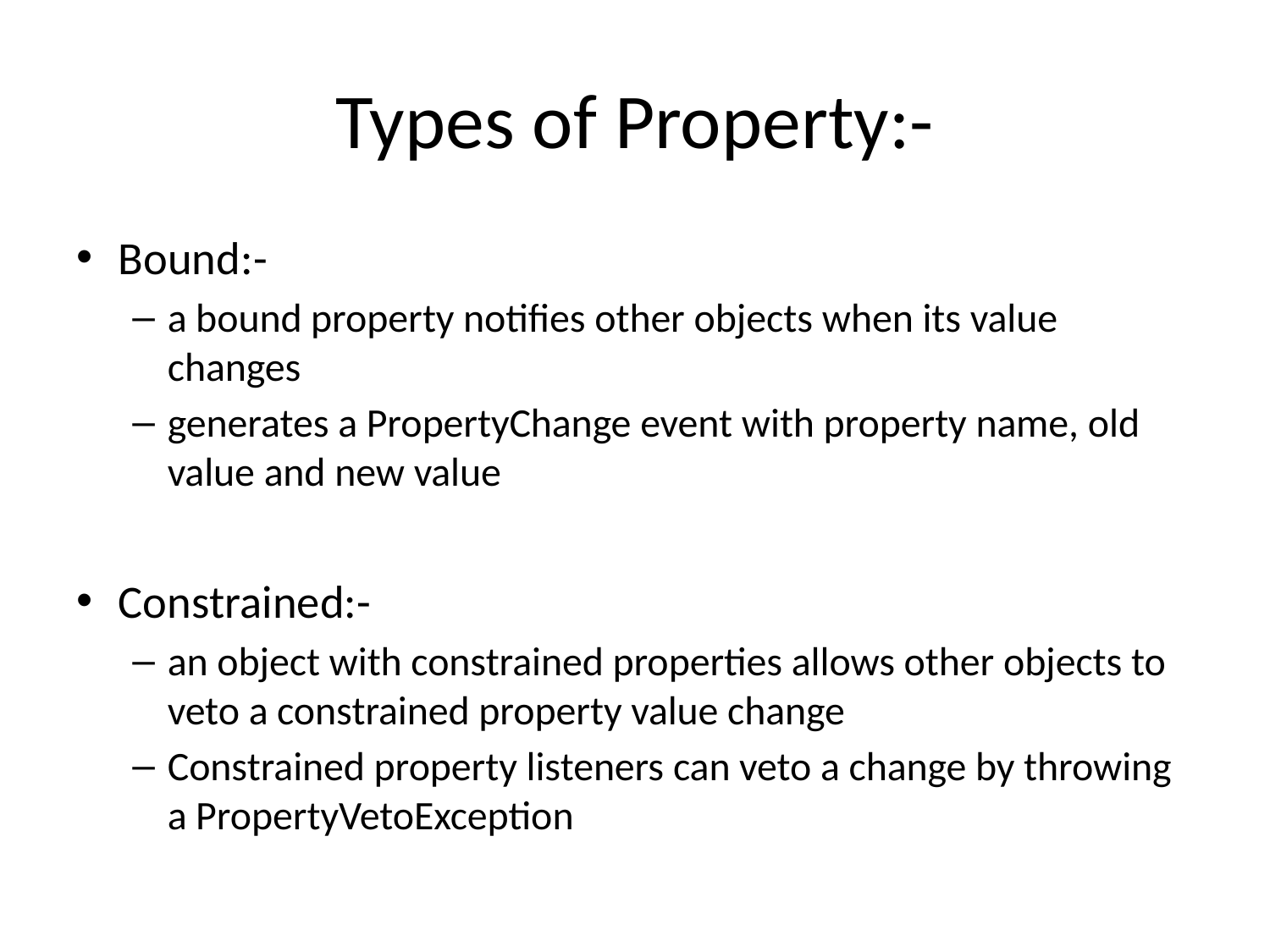

# Types of Property:-
Bound:-
a bound property notifies other objects when its value changes
generates a PropertyChange event with property name, old value and new value

Constrained:-
an object with constrained properties allows other objects to veto a constrained property value change
Constrained property listeners can veto a change by throwing a PropertyVetoException